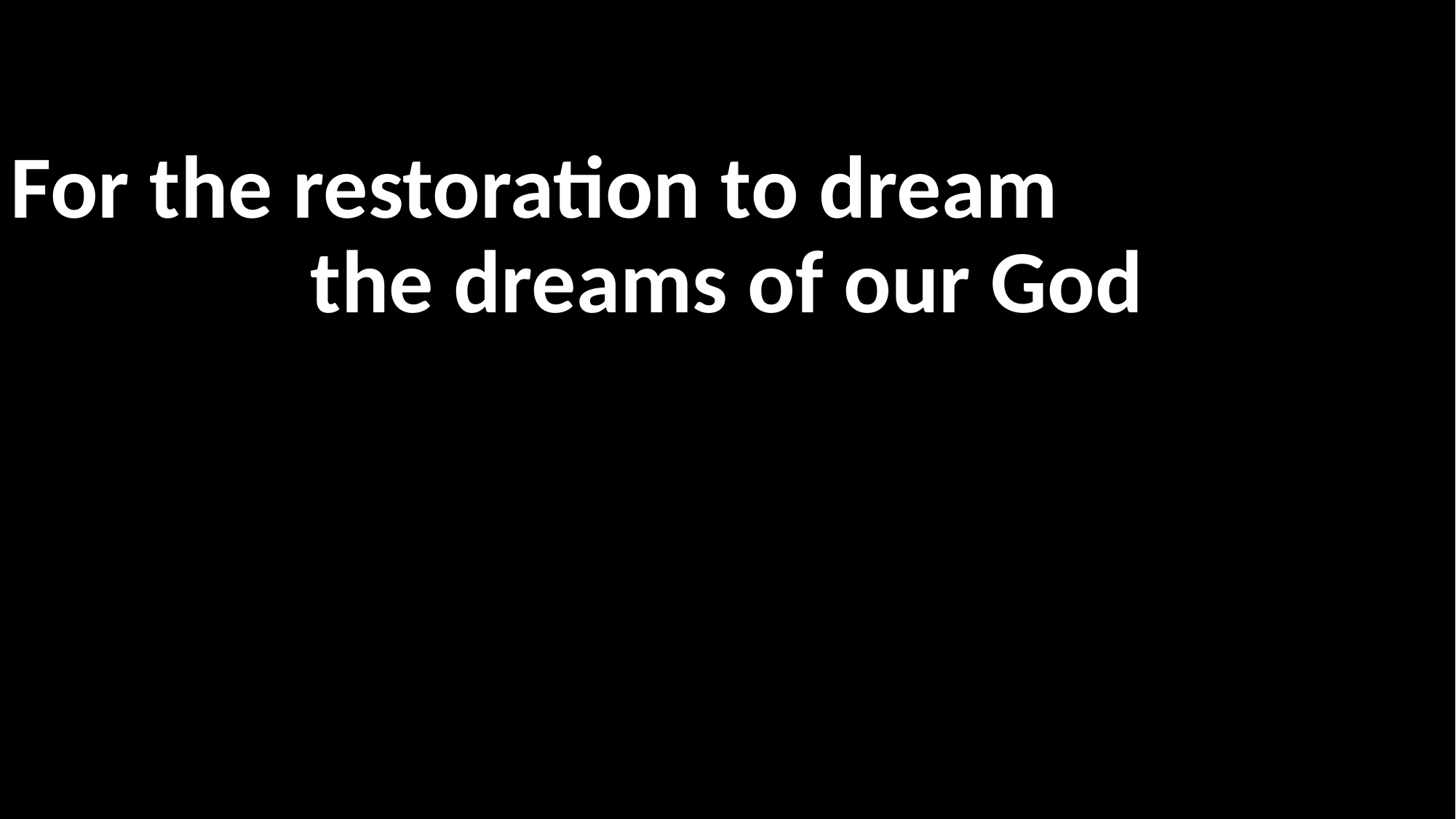

For the restoration to dream
the dreams of our God